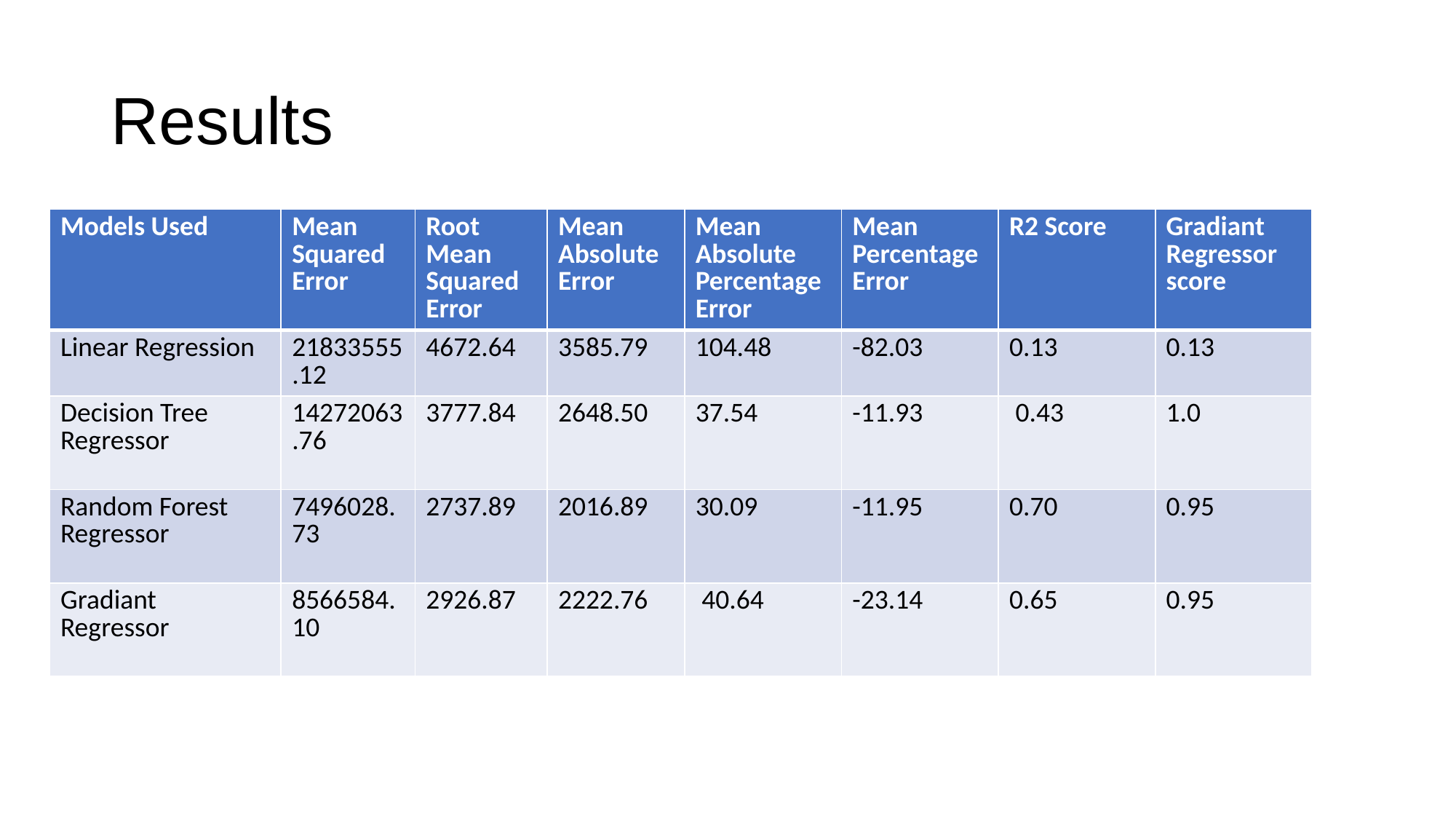

# Results
| Models Used | Mean Squared Error | Root Mean Squared Error | Mean Absolute Error | Mean Absolute Percentage Error | Mean Percentage Error | R2 Score | Gradiant Regressor score |
| --- | --- | --- | --- | --- | --- | --- | --- |
| Linear Regression | 21833555.12 | 4672.64 | 3585.79 | 104.48 | -82.03 | 0.13 | 0.13 |
| Decision Tree Regressor | 14272063.76 | 3777.84 | 2648.50 | 37.54 | -11.93 | 0.43 | 1.0 |
| Random Forest Regressor | 7496028.73 | 2737.89 | 2016.89 | 30.09 | -11.95 | 0.70 | 0.95 |
| Gradiant Regressor | 8566584.10 | 2926.87 | 2222.76 | 40.64 | -23.14 | 0.65 | 0.95 |